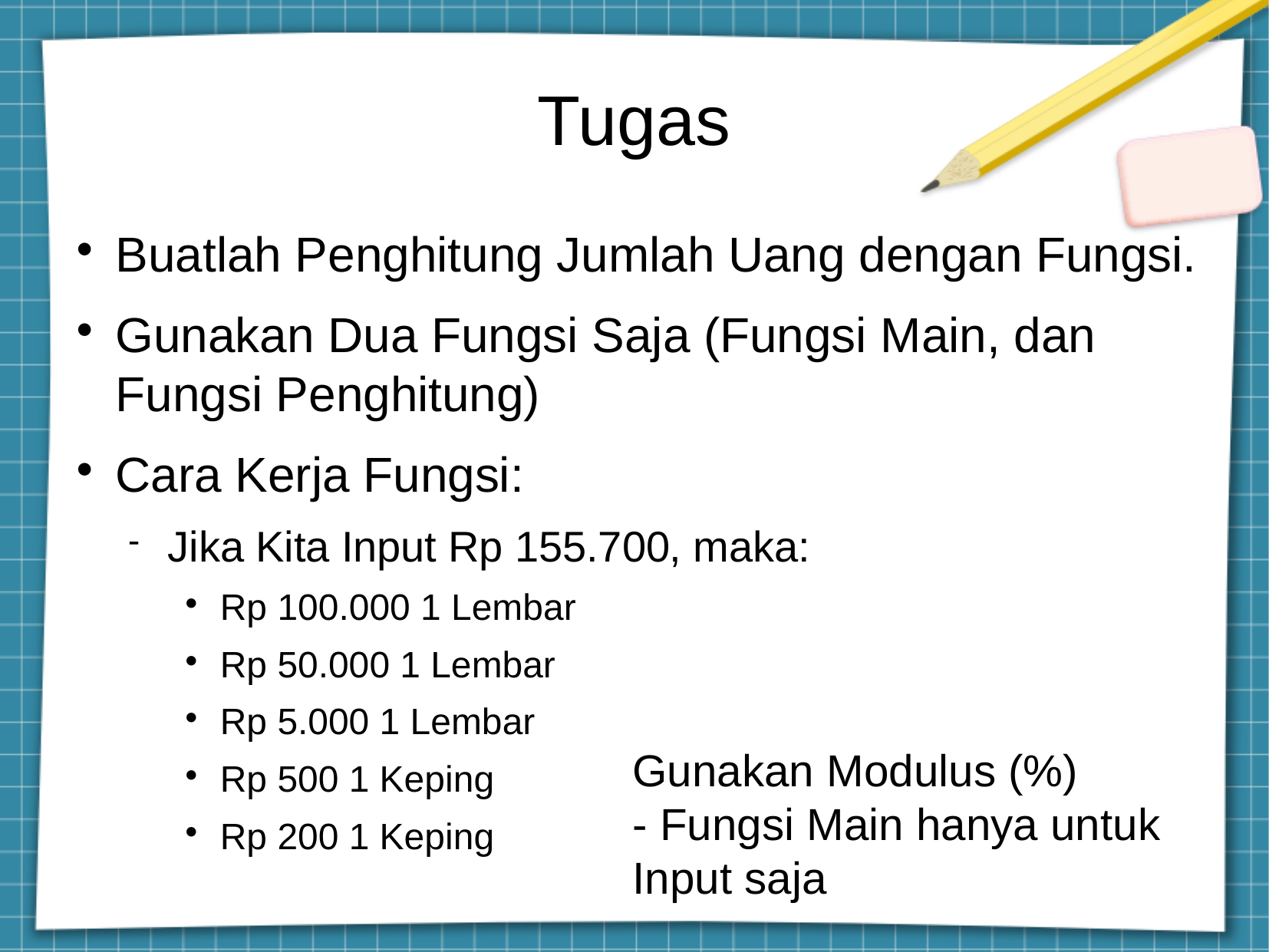

Tugas
Buatlah Penghitung Jumlah Uang dengan Fungsi.
Gunakan Dua Fungsi Saja (Fungsi Main, dan Fungsi Penghitung)
Cara Kerja Fungsi:
Jika Kita Input Rp 155.700, maka:
Rp 100.000 1 Lembar
Rp 50.000 1 Lembar
Rp 5.000 1 Lembar
Rp 500 1 Keping
Rp 200 1 Keping
Gunakan Modulus (%)
- Fungsi Main hanya untuk Input saja